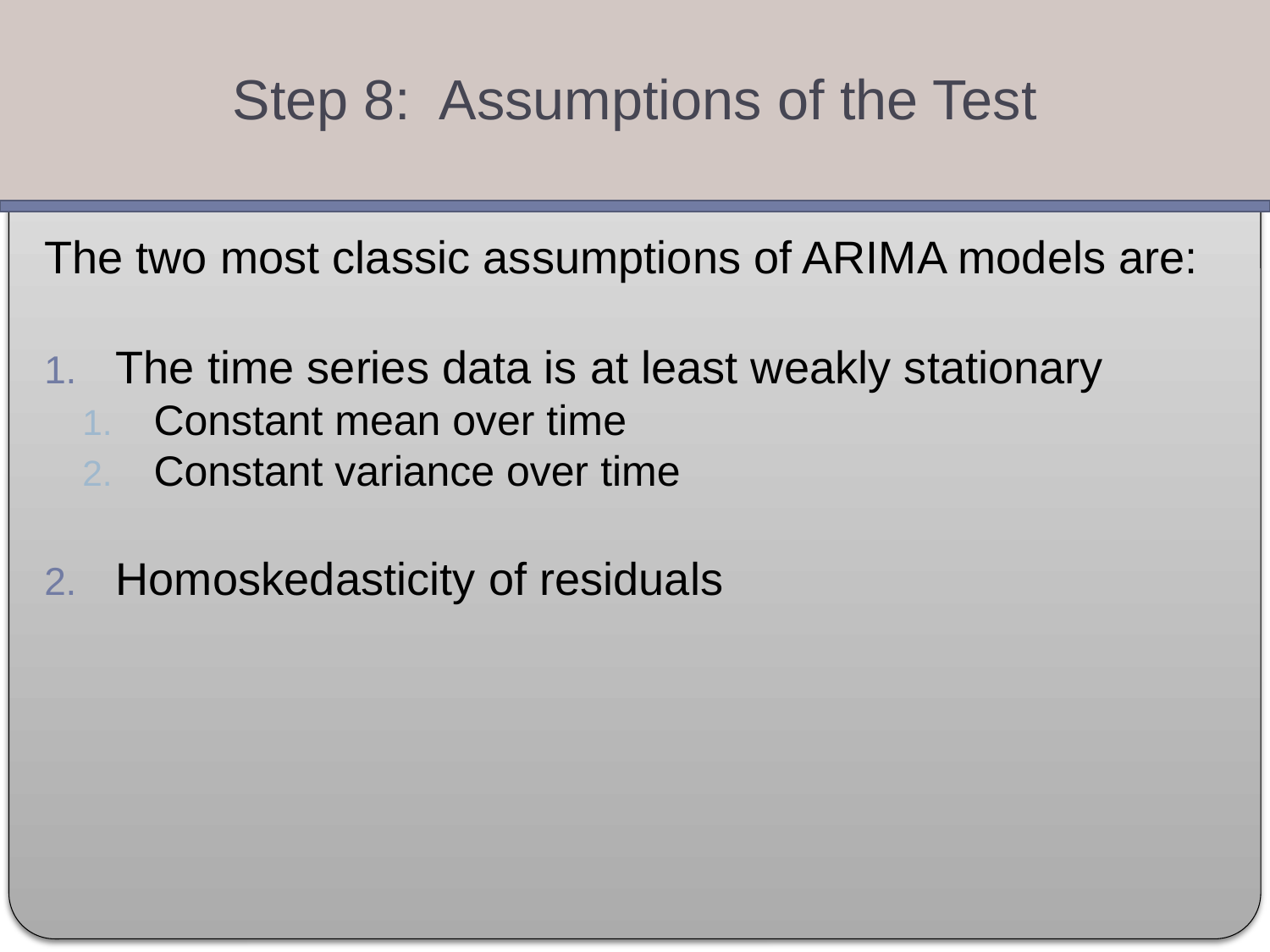

Step 8:  Assumptions of the Test

The two most classic assumptions of ARIMA models are:

The time series data is at least weakly stationary
Constant mean over time
Constant variance over time

Homoskedasticity of residuals